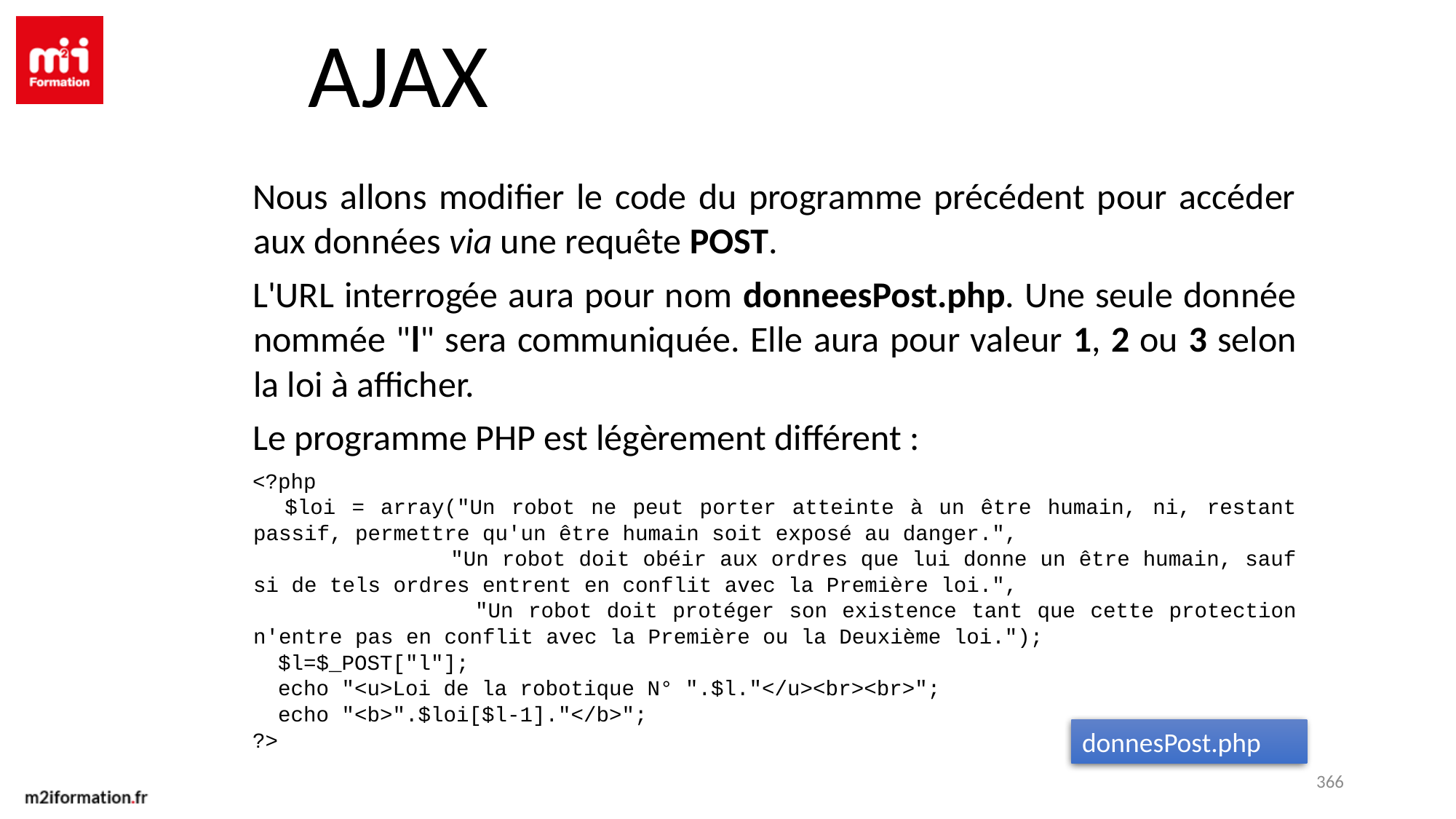

AJAX
Nous allons modifier le code du programme précédent pour accéder aux données via une requête POST.
L'URL interrogée aura pour nom donneesPost.php. Une seule donnée nommée "l" sera communiquée. Elle aura pour valeur 1, 2 ou 3 selon la loi à afficher.
Le programme PHP est légèrement différent :
<?php
  $loi = array("Un robot ne peut porter atteinte à un être humain, ni, restant passif, permettre qu'un être humain soit exposé au danger.",
               "Un robot doit obéir aux ordres que lui donne un être humain, sauf si de tels ordres entrent en conflit avec la Première loi.",
               "Un robot doit protéger son existence tant que cette protection n'entre pas en conflit avec la Première ou la Deuxième loi.");
  $l=$_POST["l"];
  echo "<u>Loi de la robotique N° ".$l."</u><br><br>";
  echo "<b>".$loi[$l-1]."</b>";
?>

donnesPost.php
366